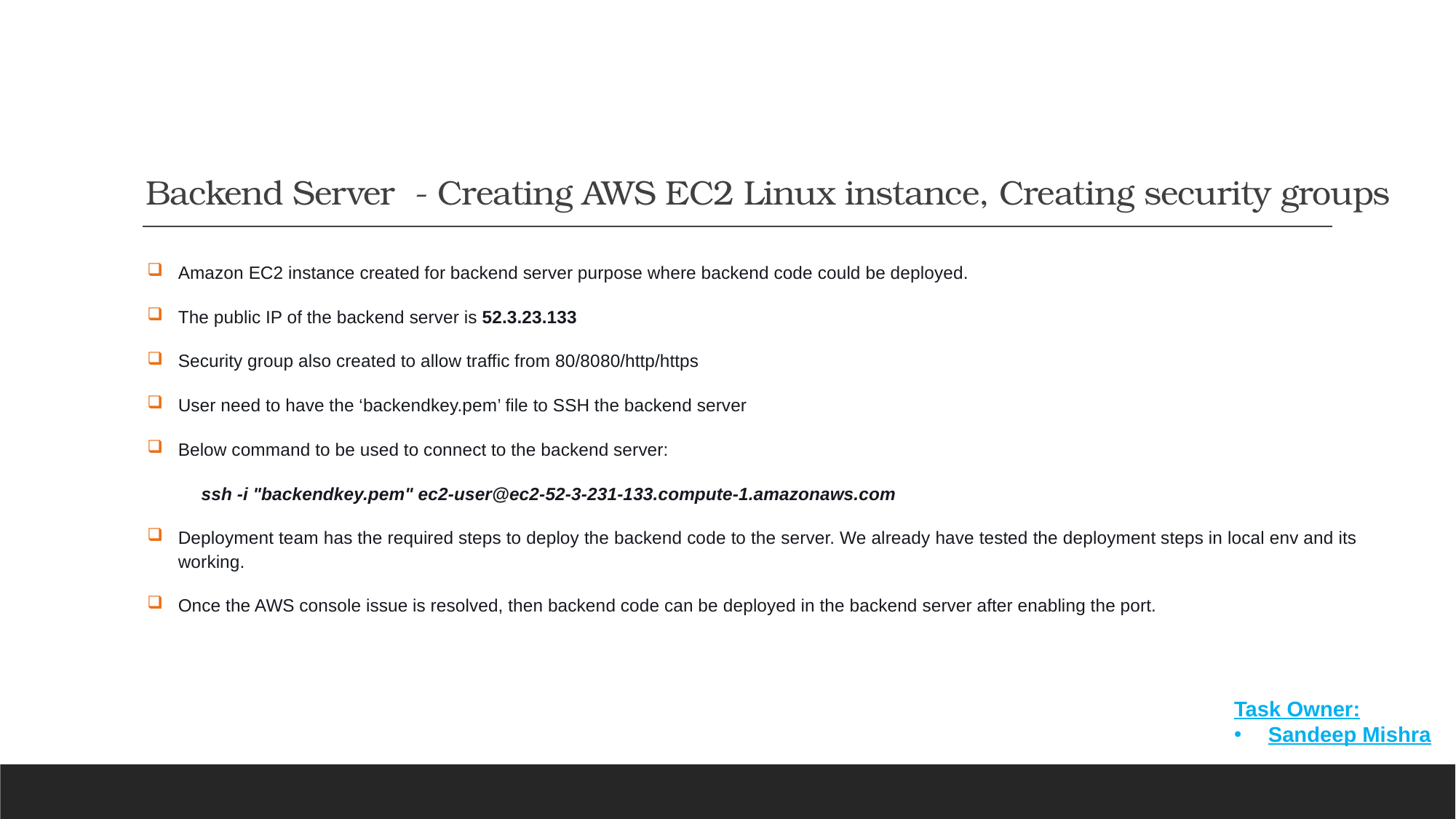

# Backend Server  - Creating AWS EC2 Linux instance, Creating security groups
Amazon EC2 instance created for backend server purpose where backend code could be deployed.
The public IP of the backend server is 52.3.23.133
Security group also created to allow traffic from 80/8080/http/https
User need to have the ‘backendkey.pem’ file to SSH the backend server
Below command to be used to connect to the backend server:
           ssh -i "backendkey.pem" ec2-user@ec2-52-3-231-133.compute-1.amazonaws.com
Deployment team has the required steps to deploy the backend code to the server. We already have tested the deployment steps in local env and its working.
Once the AWS console issue is resolved, then backend code can be deployed in the backend server after enabling the port.

Task Owner:
Sandeep Mishra